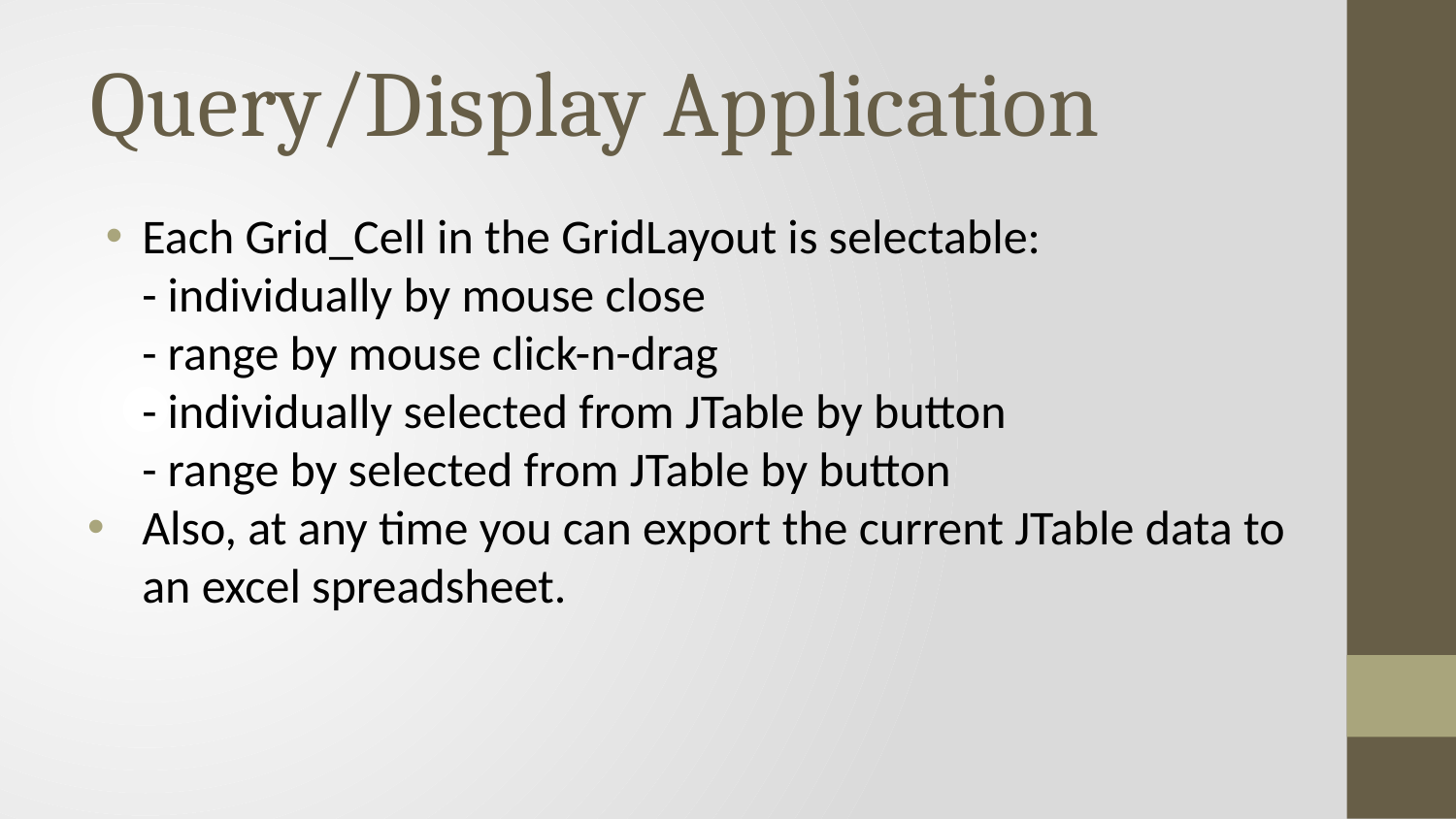

# Query/Display Application
Each Grid_Cell in the GridLayout is selectable:
	- individually by mouse close
	- range by mouse click-n-drag
	- individually selected from JTable by button
	- range by selected from JTable by button
Also, at any time you can export the current JTable data to an excel spreadsheet.